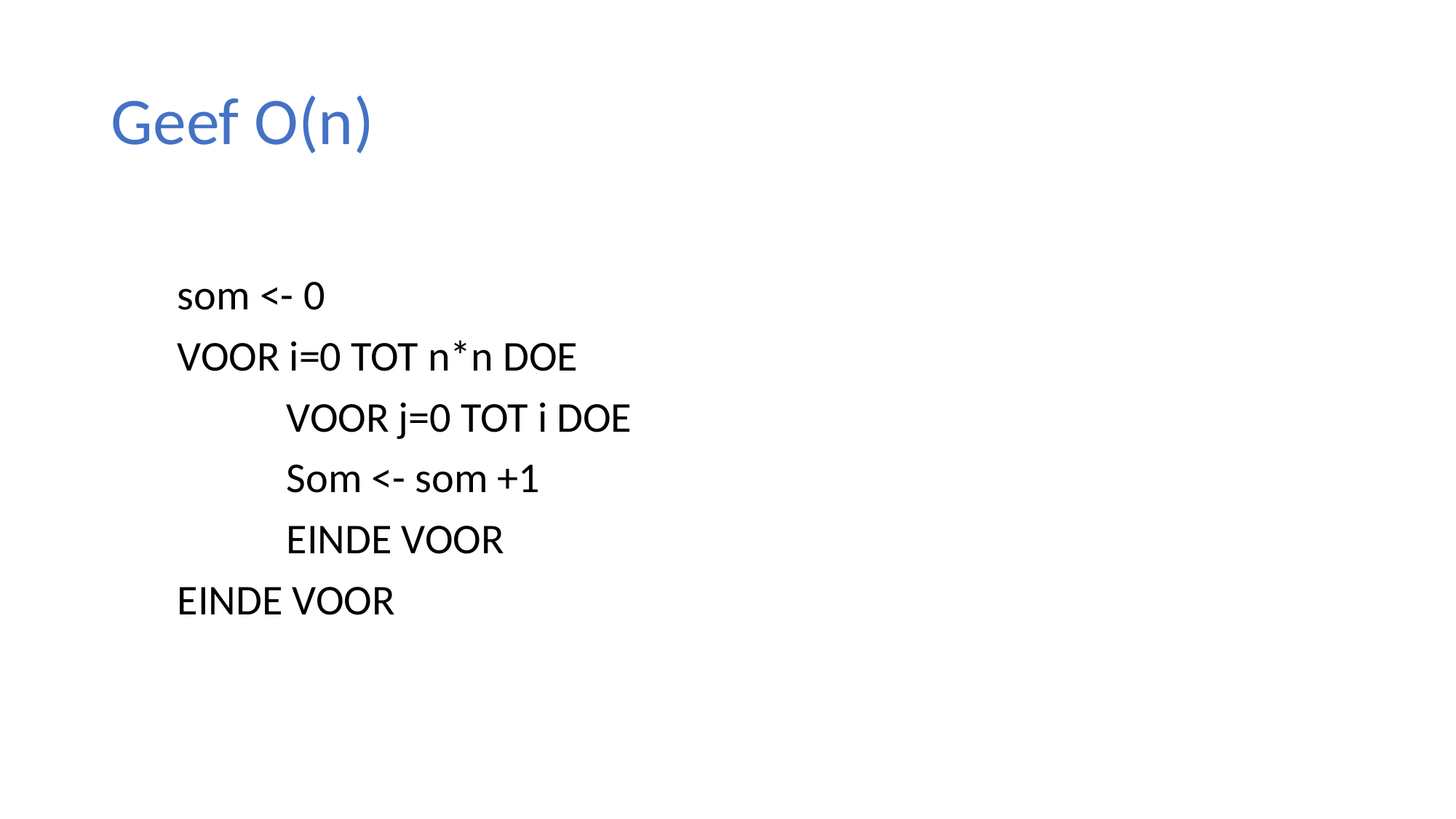

# Geef O(n)

som <- 0
VOOR i=0 TOT n*n DOE
	VOOR j=0 TOT i DOE
	Som <- som +1
	EINDE VOOR
EINDE VOOR